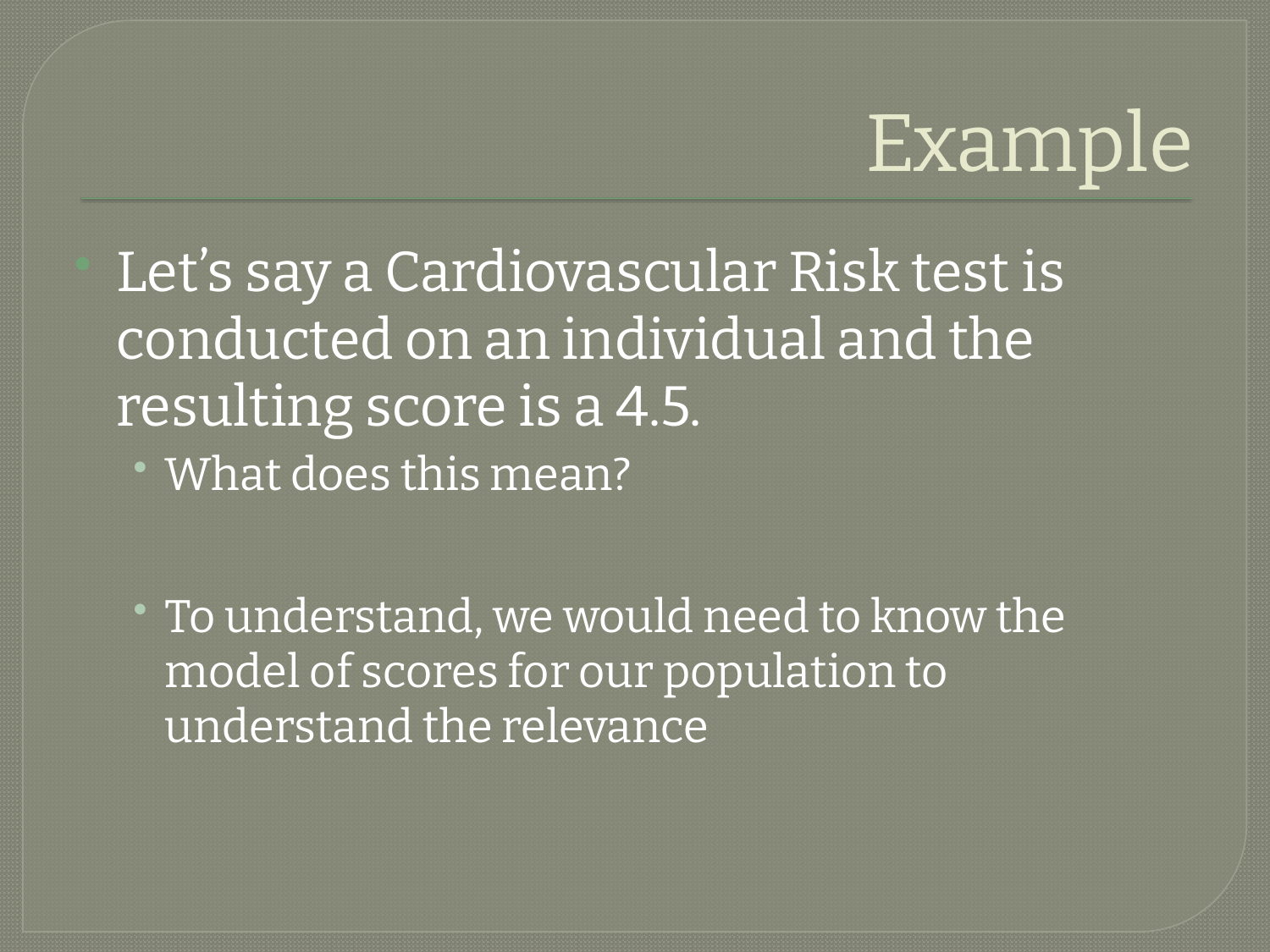

# Example
Let’s say a Cardiovascular Risk test is conducted on an individual and the resulting score is a 4.5.
What does this mean?

To understand, we would need to know the model of scores for our population to understand the relevance